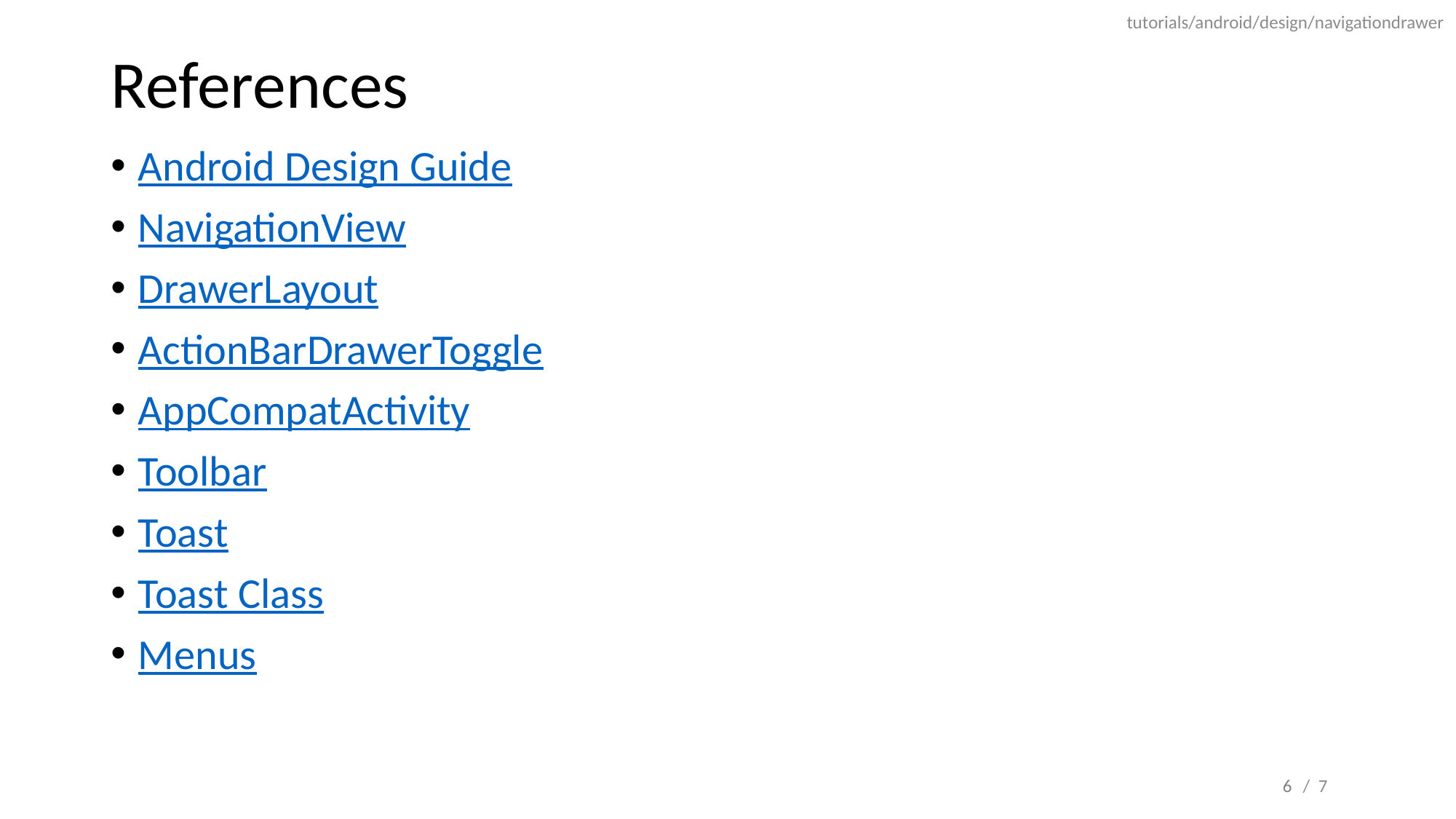

tutorials/android/design/navigationdrawer
# References
Android Design Guide
NavigationView
DrawerLayout
ActionBarDrawerToggle
AppCompatActivity
Toolbar
Toast
Toast Class
Menus
6
/  7